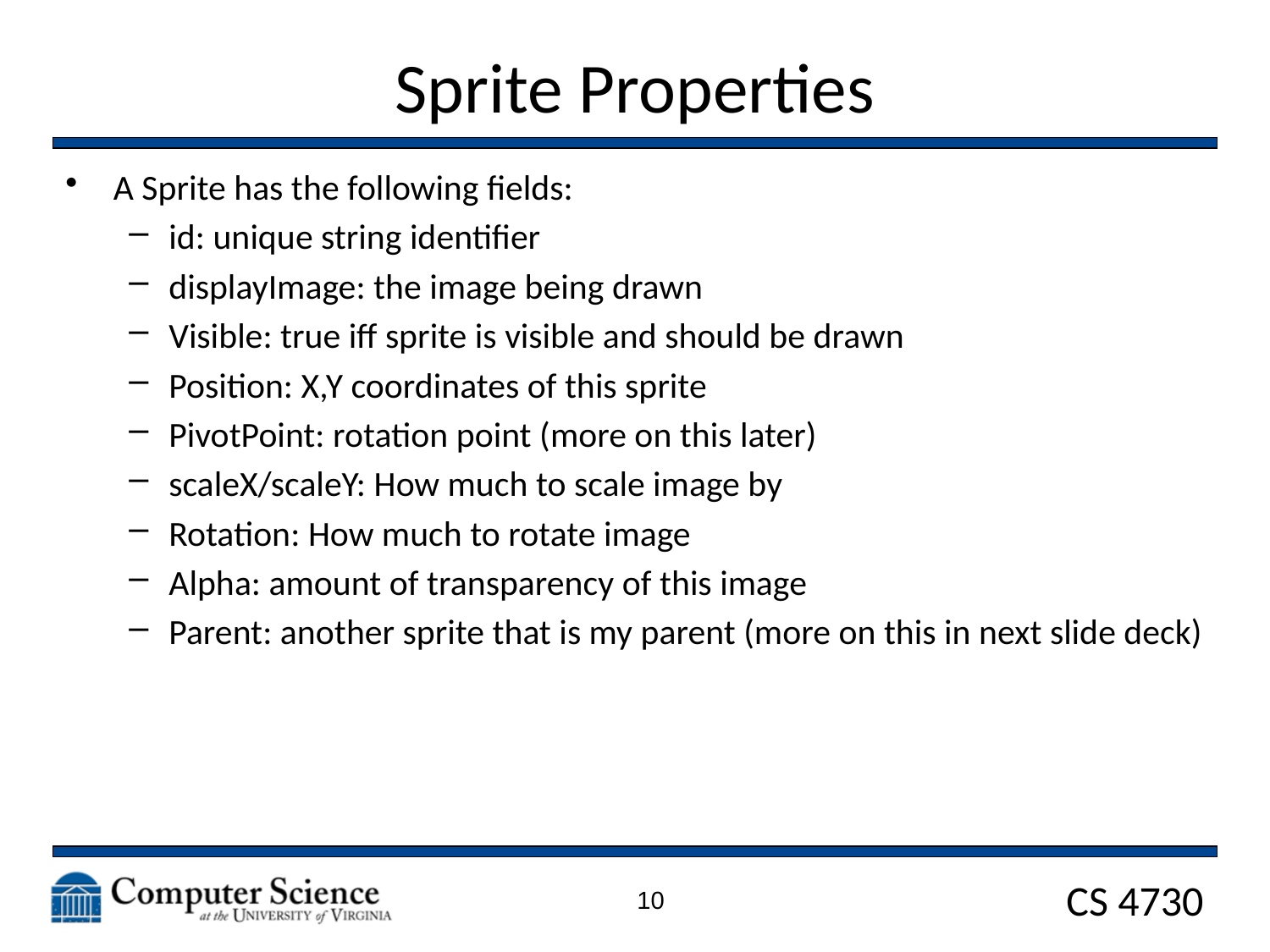

# Sprite Properties
A Sprite has the following fields:
id: unique string identifier
displayImage: the image being drawn
Visible: true iff sprite is visible and should be drawn
Position: X,Y coordinates of this sprite
PivotPoint: rotation point (more on this later)
scaleX/scaleY: How much to scale image by
Rotation: How much to rotate image
Alpha: amount of transparency of this image
Parent: another sprite that is my parent (more on this in next slide deck)

10